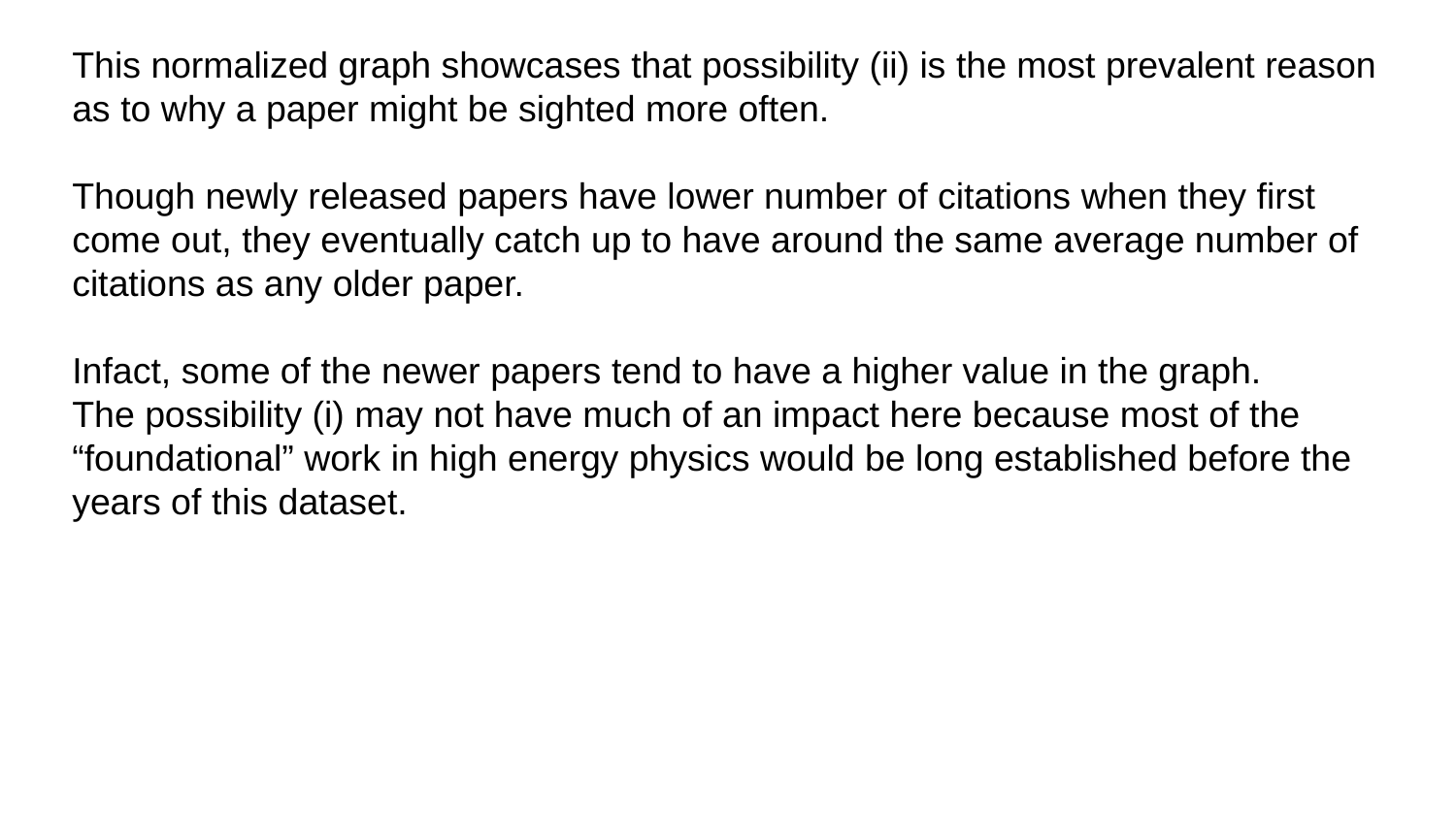

This normalized graph showcases that possibility (ii) is the most prevalent reason as to why a paper might be sighted more often.

Though newly released papers have lower number of citations when they first come out, they eventually catch up to have around the same average number of citations as any older paper.

Infact, some of the newer papers tend to have a higher value in the graph.
The possibility (i) may not have much of an impact here because most of the “foundational” work in high energy physics would be long established before the years of this dataset.